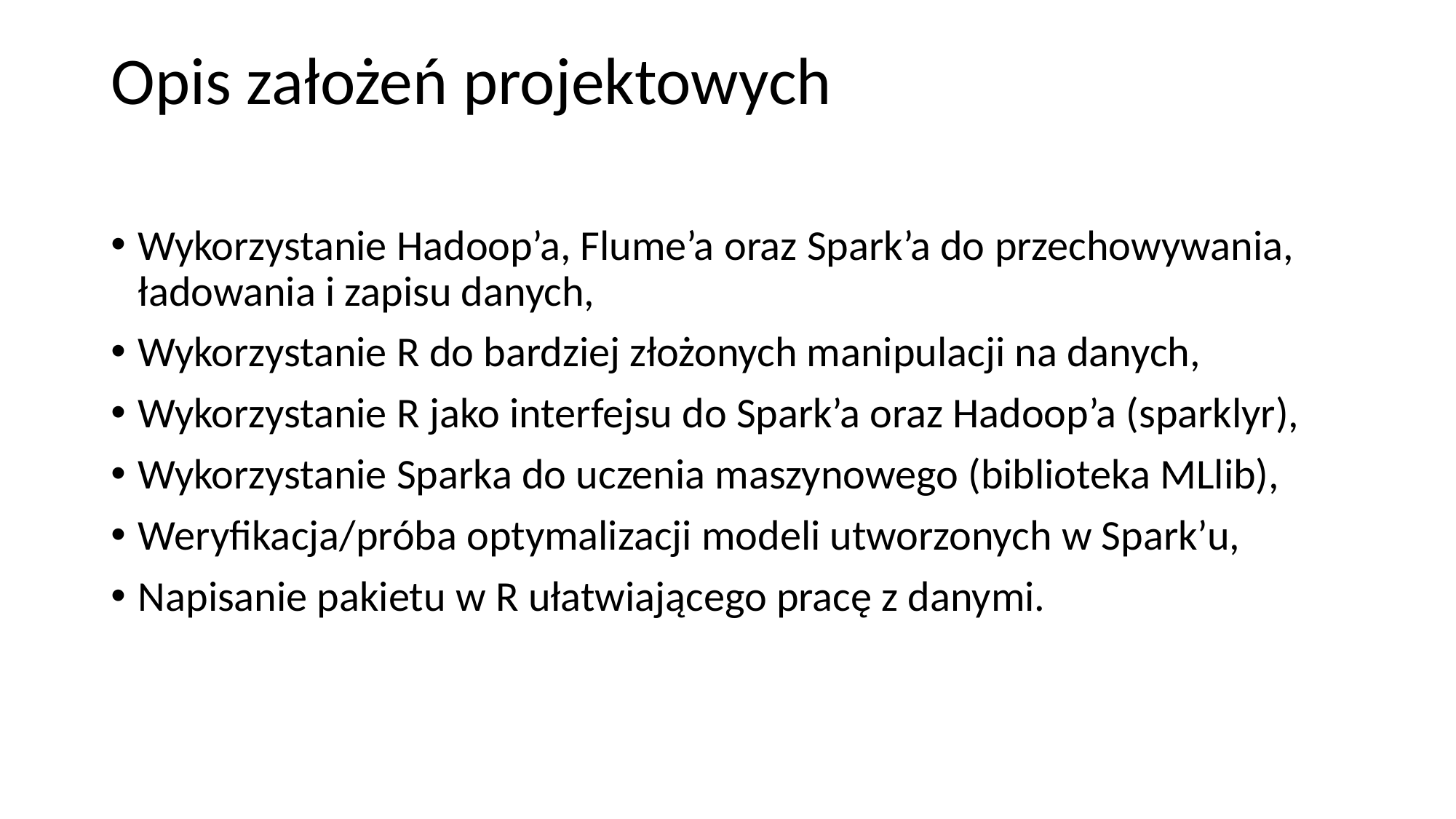

# Opis założeń projektowych
Wykorzystanie Hadoop’a, Flume’a oraz Spark’a do przechowywania, ładowania i zapisu danych,
Wykorzystanie R do bardziej złożonych manipulacji na danych,
Wykorzystanie R jako interfejsu do Spark’a oraz Hadoop’a (sparklyr),
Wykorzystanie Sparka do uczenia maszynowego (biblioteka MLlib),
Weryfikacja/próba optymalizacji modeli utworzonych w Spark’u,
Napisanie pakietu w R ułatwiającego pracę z danymi.